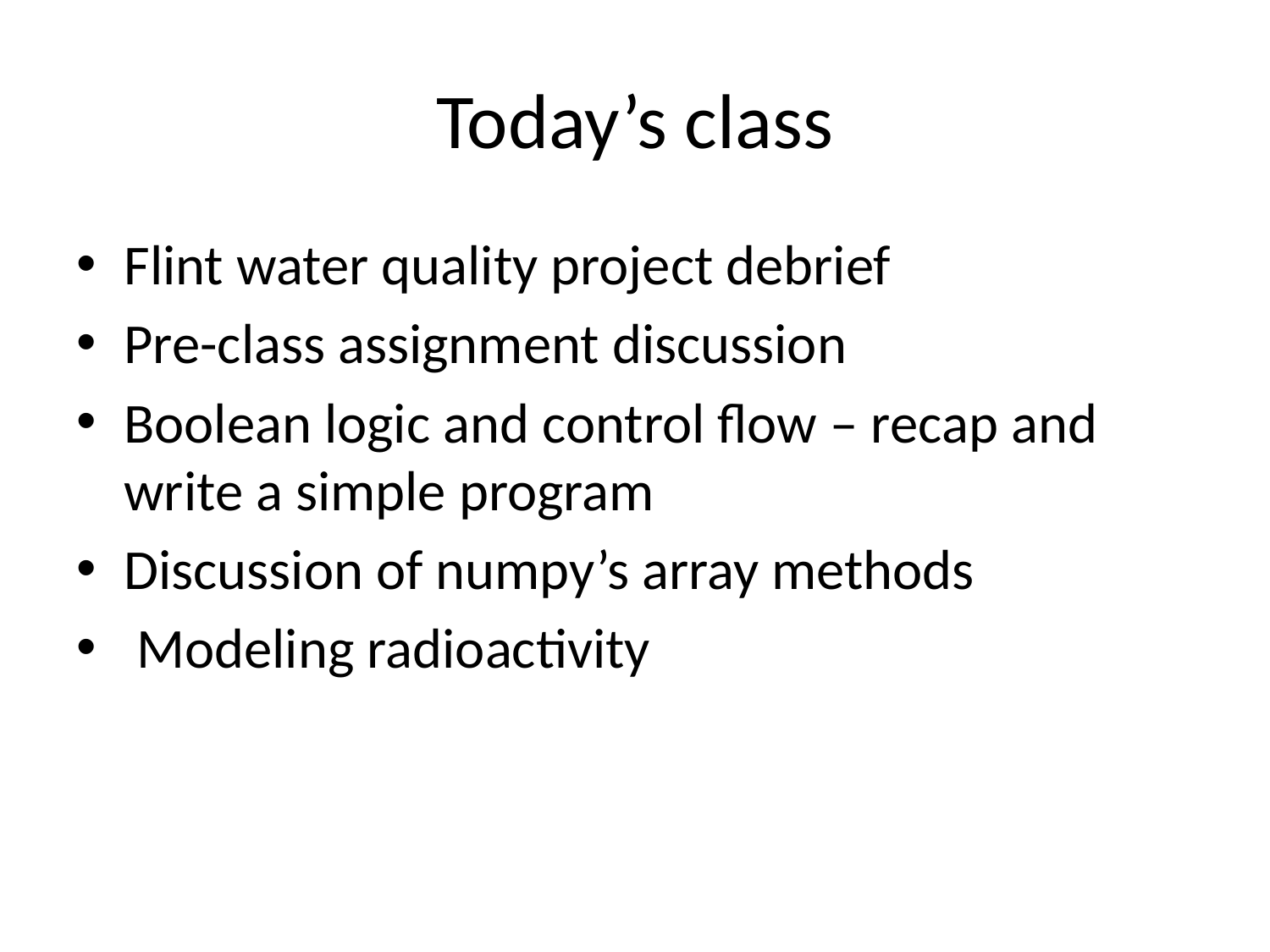

# Today’s class
Flint water quality project debrief
Pre-class assignment discussion
Boolean logic and control flow – recap and write a simple program
Discussion of numpy’s array methods
 Modeling radioactivity